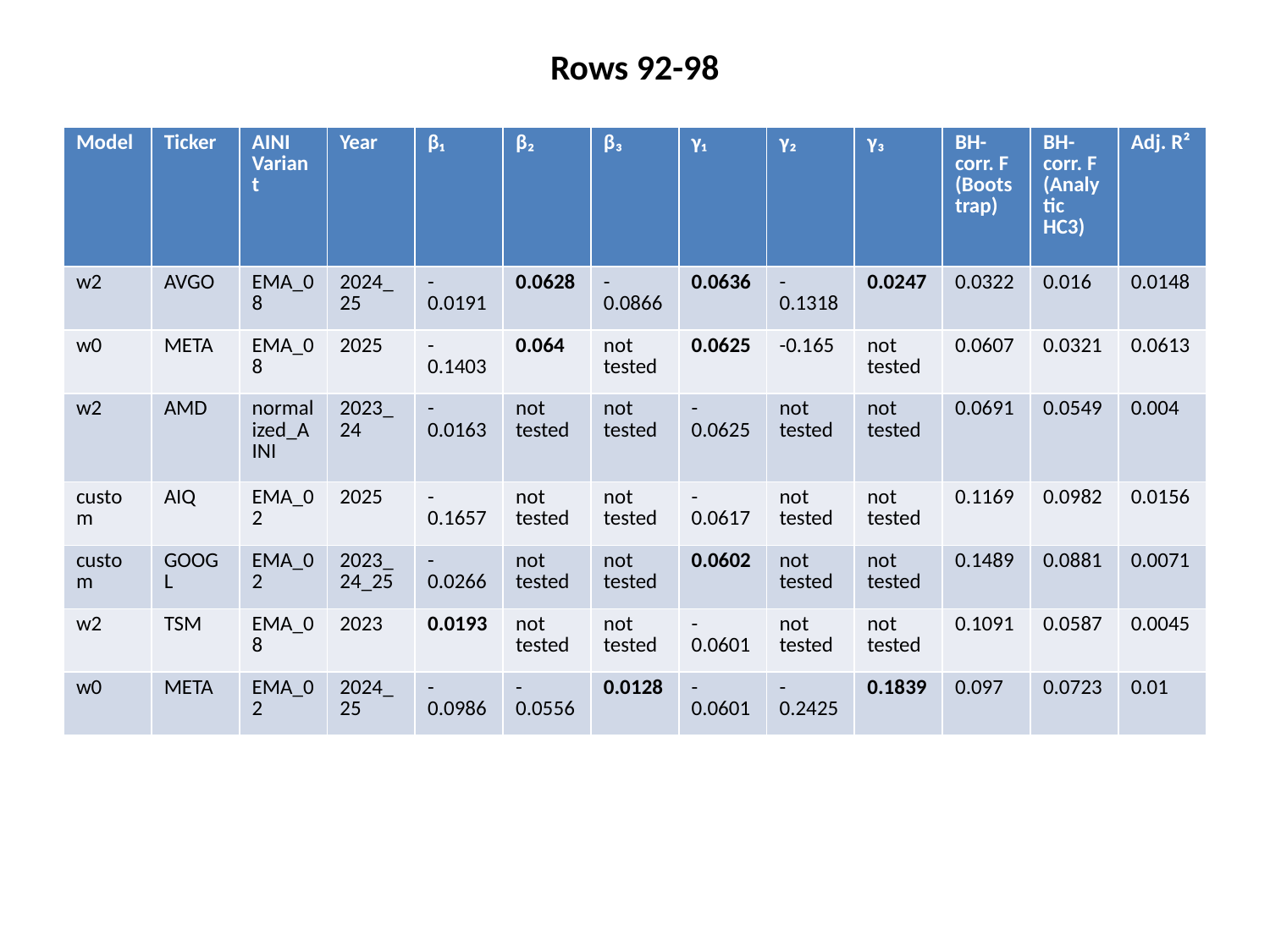

Rows 92-98
#
| Model | Ticker | AINI Variant | Year | β₁ | β₂ | β₃ | γ₁ | γ₂ | γ₃ | BH-corr. F (Bootstrap) | BH-corr. F (Analytic HC3) | Adj. R² |
| --- | --- | --- | --- | --- | --- | --- | --- | --- | --- | --- | --- | --- |
| w2 | AVGO | EMA\_08 | 2024\_25 | -0.0191 | 0.0628 | -0.0866 | 0.0636 | -0.1318 | 0.0247 | 0.0322 | 0.016 | 0.0148 |
| w0 | META | EMA\_08 | 2025 | -0.1403 | 0.064 | not tested | 0.0625 | -0.165 | not tested | 0.0607 | 0.0321 | 0.0613 |
| w2 | AMD | normalized\_AINI | 2023\_24 | -0.0163 | not tested | not tested | -0.0625 | not tested | not tested | 0.0691 | 0.0549 | 0.004 |
| custom | AIQ | EMA\_02 | 2025 | -0.1657 | not tested | not tested | -0.0617 | not tested | not tested | 0.1169 | 0.0982 | 0.0156 |
| custom | GOOGL | EMA\_02 | 2023\_24\_25 | -0.0266 | not tested | not tested | 0.0602 | not tested | not tested | 0.1489 | 0.0881 | 0.0071 |
| w2 | TSM | EMA\_08 | 2023 | 0.0193 | not tested | not tested | -0.0601 | not tested | not tested | 0.1091 | 0.0587 | 0.0045 |
| w0 | META | EMA\_02 | 2024\_25 | -0.0986 | -0.0556 | 0.0128 | -0.0601 | -0.2425 | 0.1839 | 0.097 | 0.0723 | 0.01 |